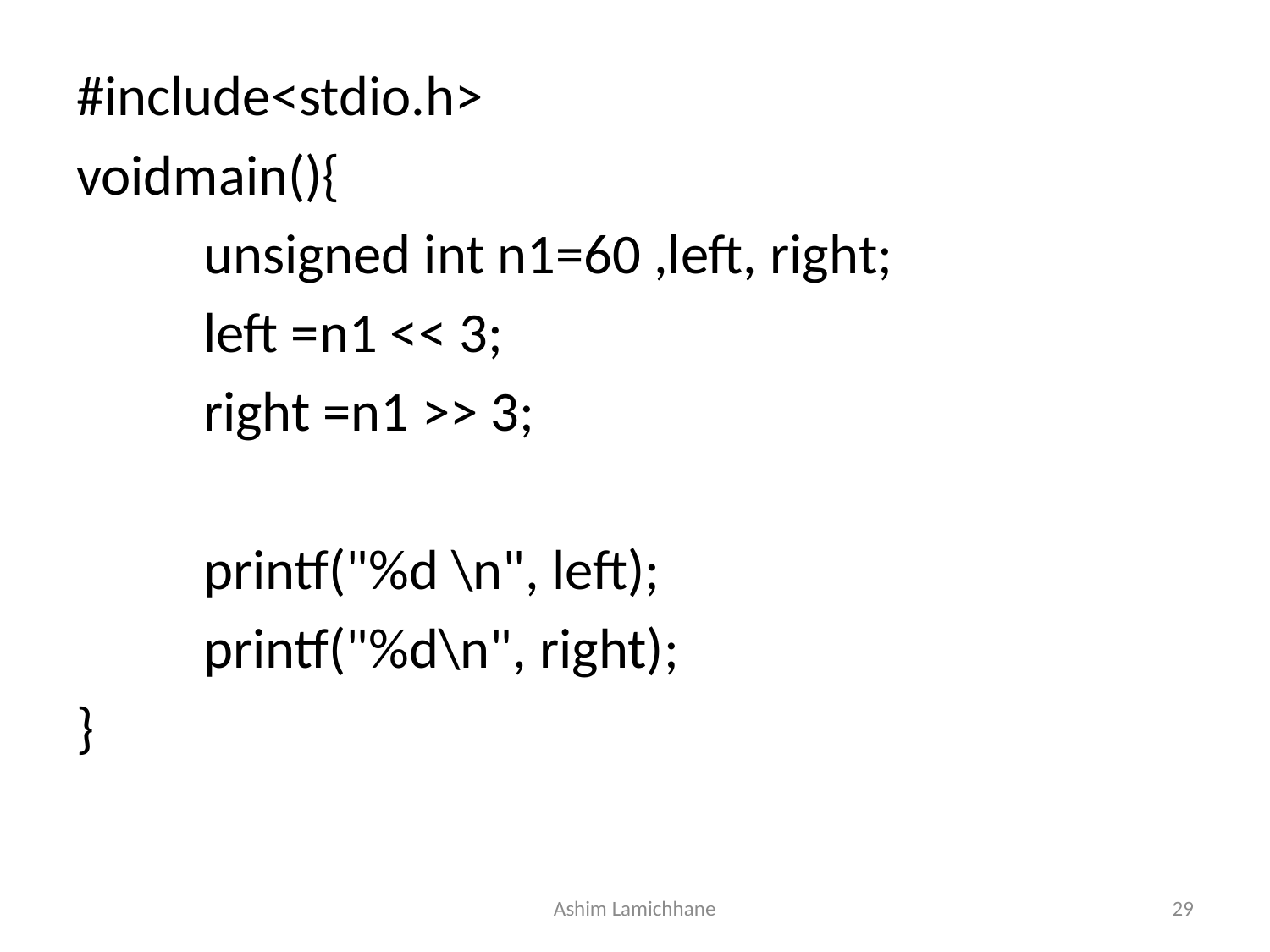

#include<stdio.h>
voidmain(){
	unsigned int n1=60 ,left, right;
	left =n1 << 3;
	right =n1 >> 3;

	printf("%d \n", left);
	printf("%d\n", right);
}
Ashim Lamichhane
29